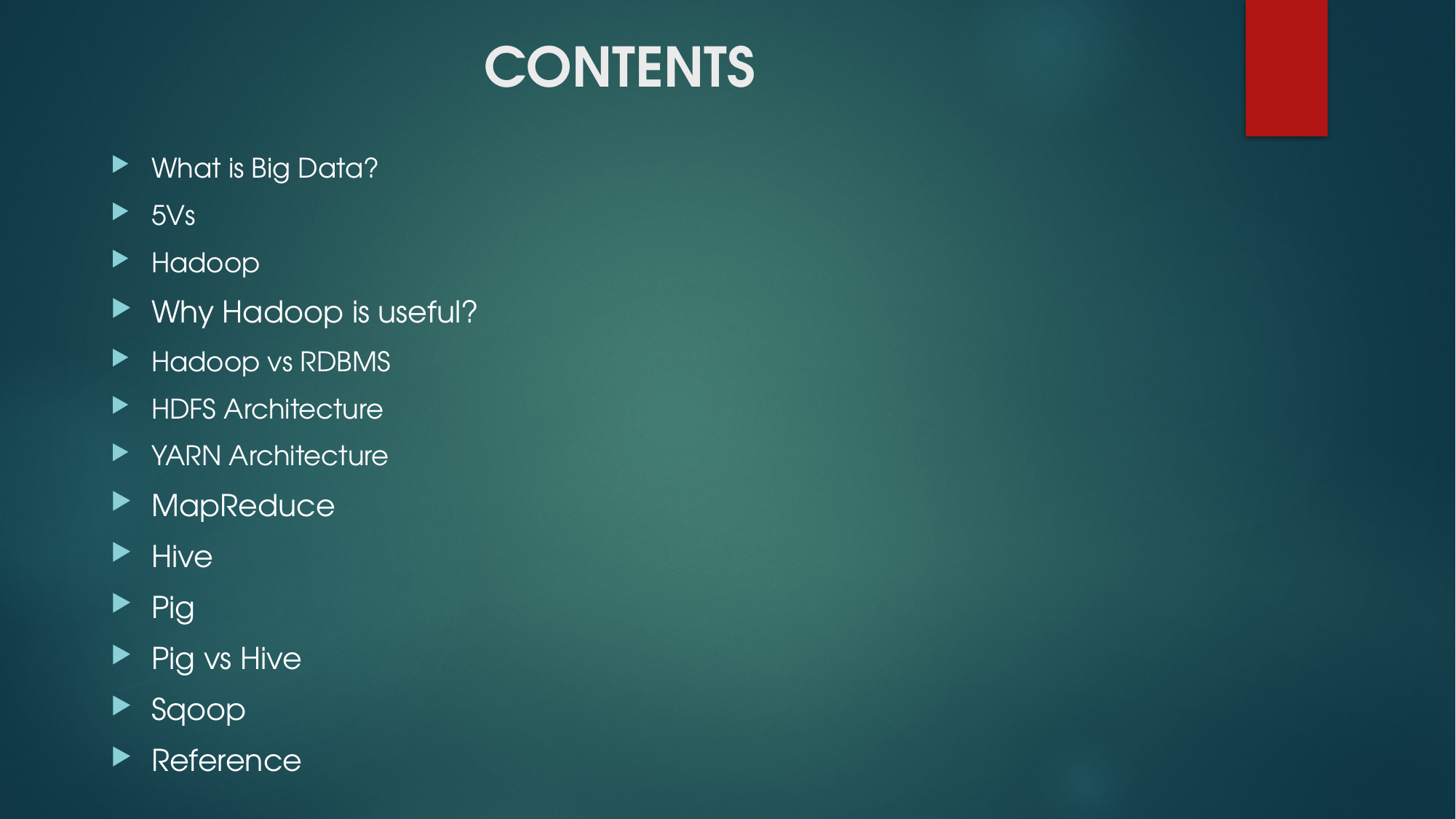

# CONTENTS
What is Big Data?
5Vs
Hadoop
Why Hadoop is useful?
Hadoop vs RDBMS
HDFS Architecture
YARN Architecture
MapReduce
Hive
Pig
Pig vs Hive
Sqoop
Reference